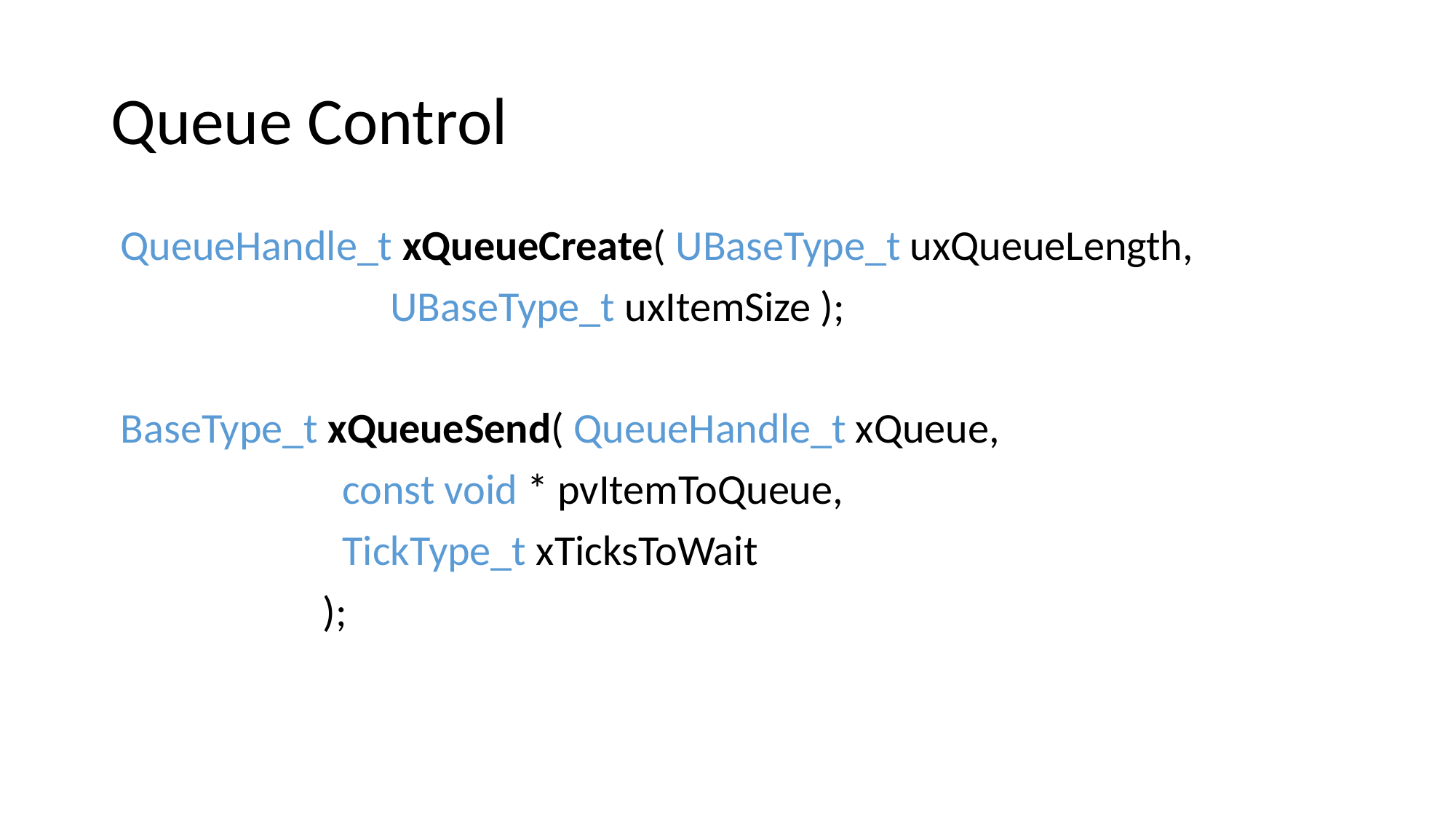

# Queue Control
 QueueHandle_t xQueueCreate( UBaseType_t uxQueueLength,
                             UBaseType_t uxItemSize );

 BaseType_t xQueueSend( QueueHandle_t xQueue,
                        const void * pvItemToQueue,
                        TickType_t xTicksToWait
                      );